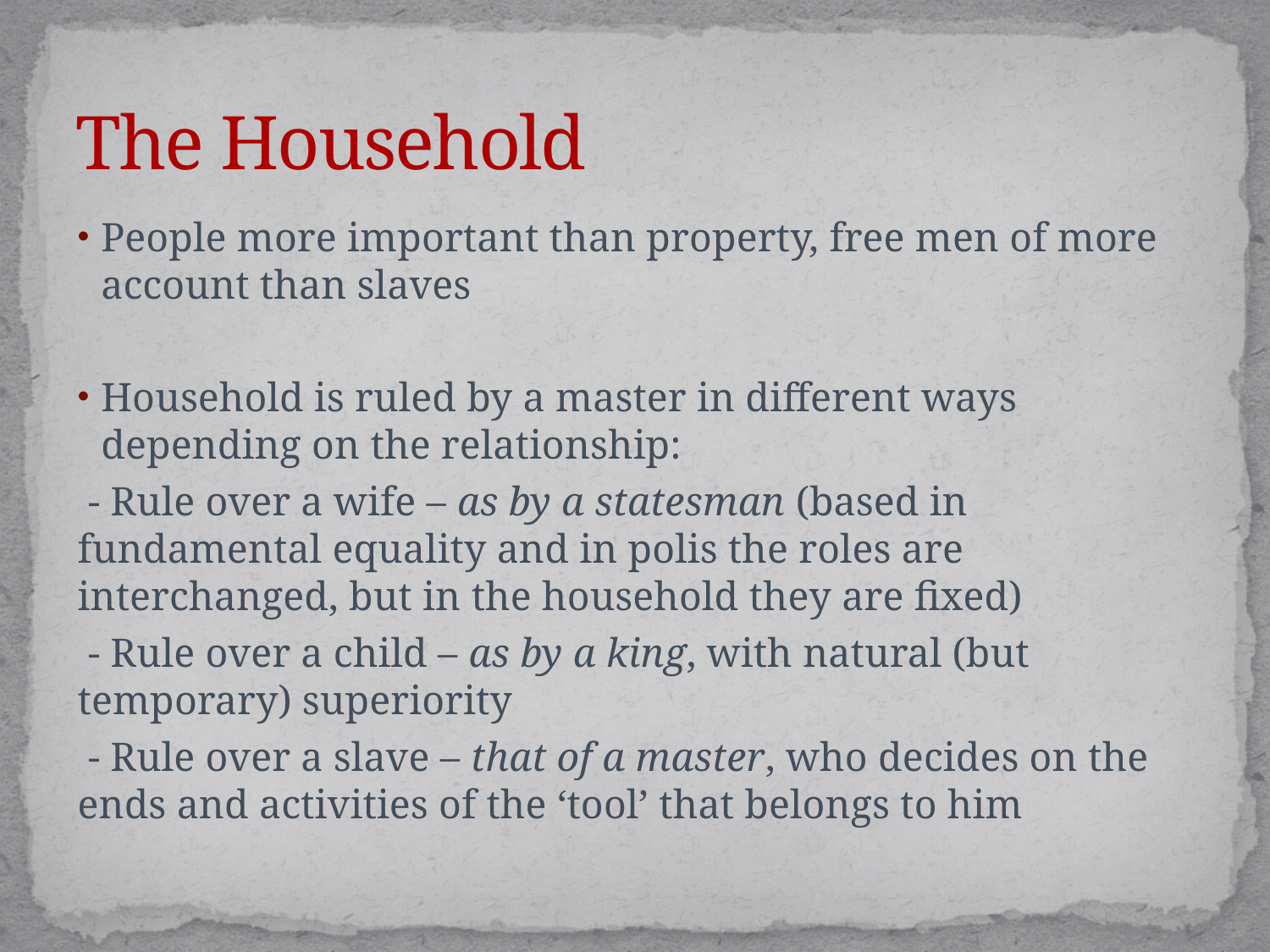

# The Household
People more important than property, free men of more account than slaves

Household is ruled by a master in different ways depending on the relationship:
 - Rule over a wife – as by a statesman (based in   	fundamental equality and in polis the roles are  	interchanged, but in the household they are fixed)
 - Rule over a child – as by a king, with natural (but 	temporary) superiority
 - Rule over a slave – that of a master, who decides on the 	ends and activities of the ‘tool’ that belongs to him